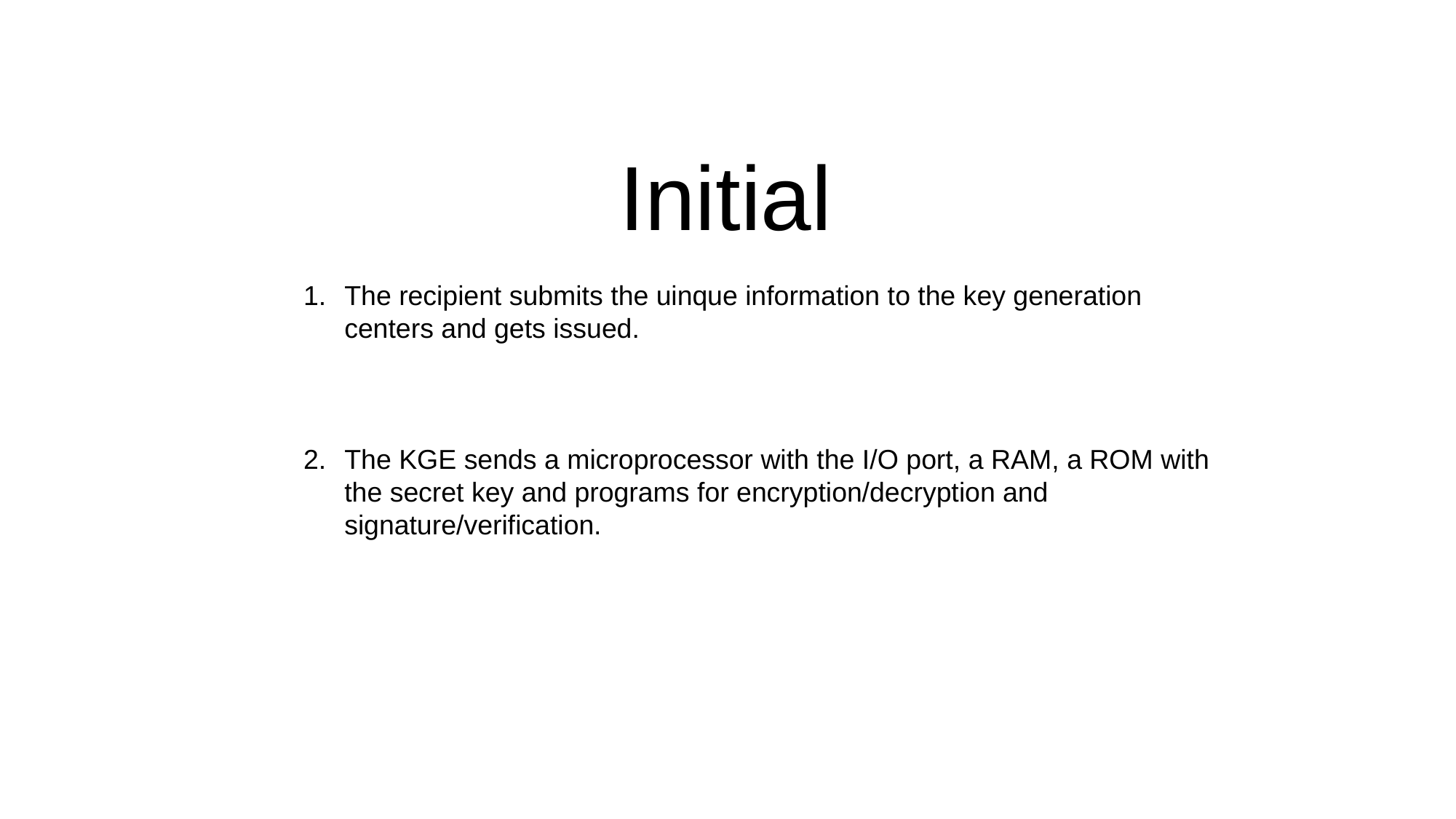

# Initial
The recipient submits the uinque information to the key generation centers and gets issued.

The KGE sends a microprocessor with the I/O port, a RAM, a ROM with the secret key and programs for encryption/decryption and signature/verification.